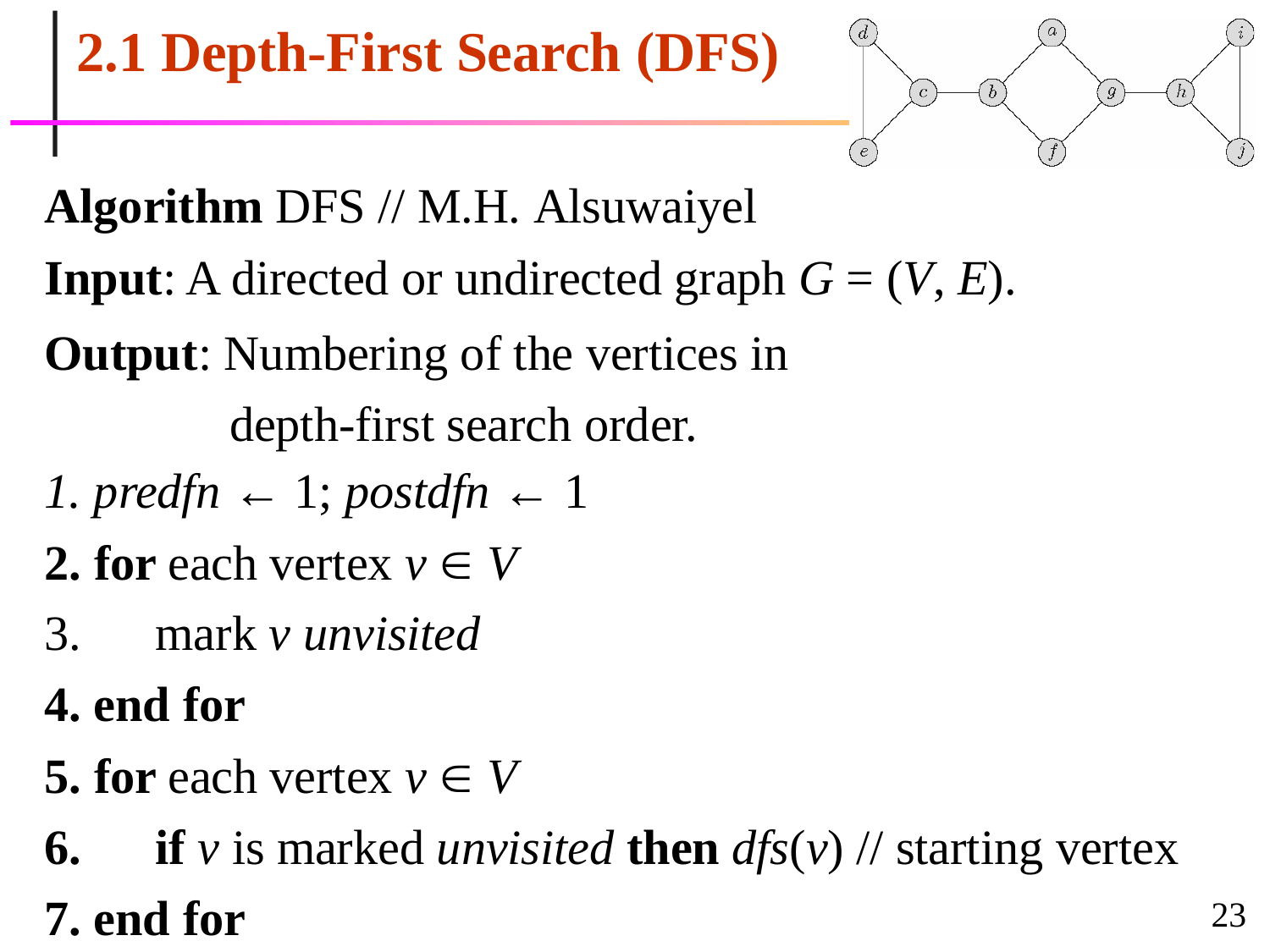

# 2.1 Depth-First Search (DFS)

Algorithm DFS // M.H. Alsuwaiyel
Input: A directed or undirected graph G = (V, E).
Output: Numbering of the vertices in  depth-first search order.
predfn ← 1; postdfn ← 1
for each vertex v ∈ V
mark v unvisited
end for
for each vertex v ∈ V
if v is marked unvisited then dfs(v) // starting vertex
end for
23